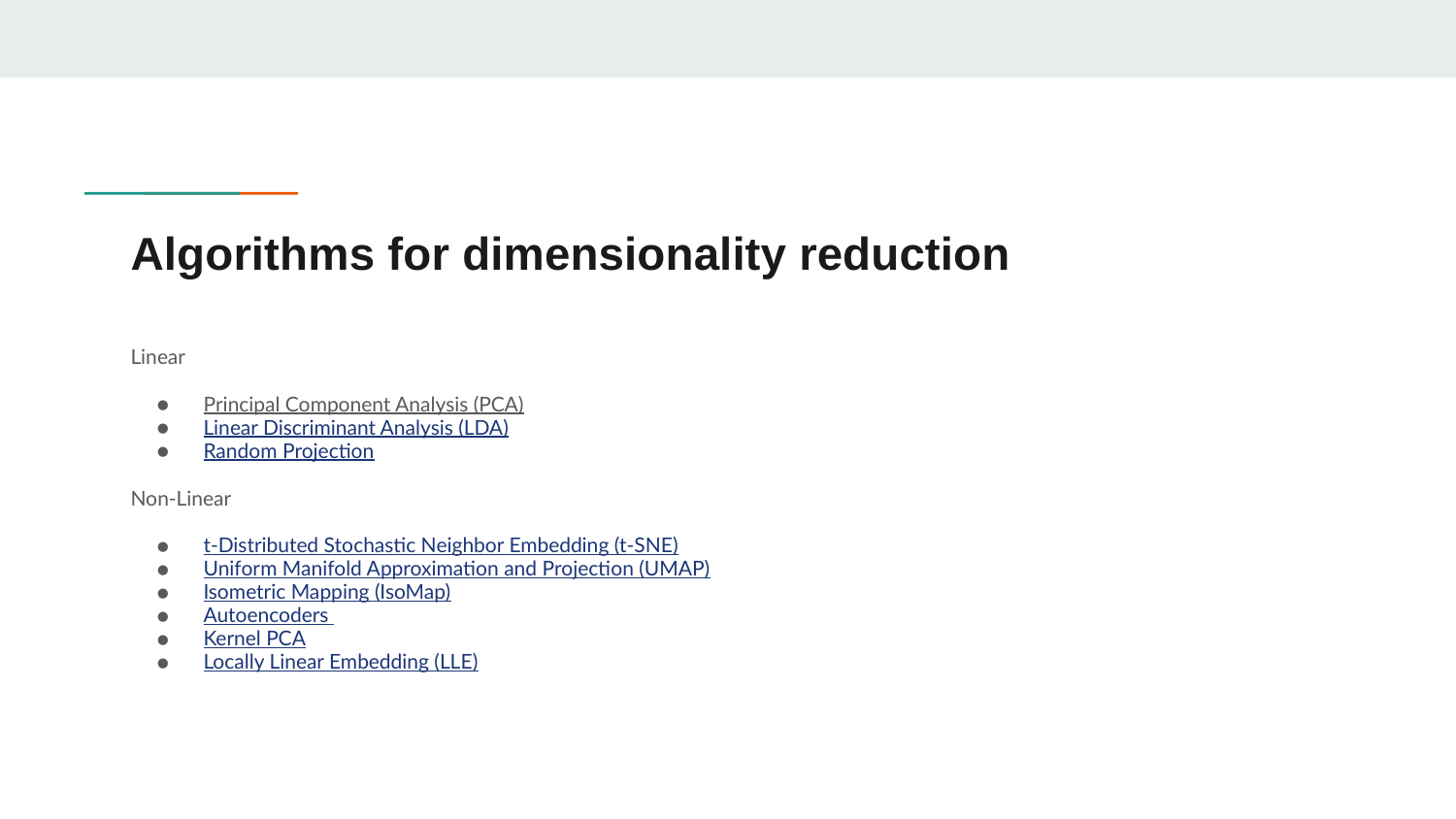

# Algorithms for dimensionality reduction
Linear
Principal Component Analysis (PCA)
Linear Discriminant Analysis (LDA)
Random Projection
Non-Linear
t-Distributed Stochastic Neighbor Embedding (t-SNE)
Uniform Manifold Approximation and Projection (UMAP)
Isometric Mapping (IsoMap)
Autoencoders
Kernel PCA
Locally Linear Embedding (LLE)